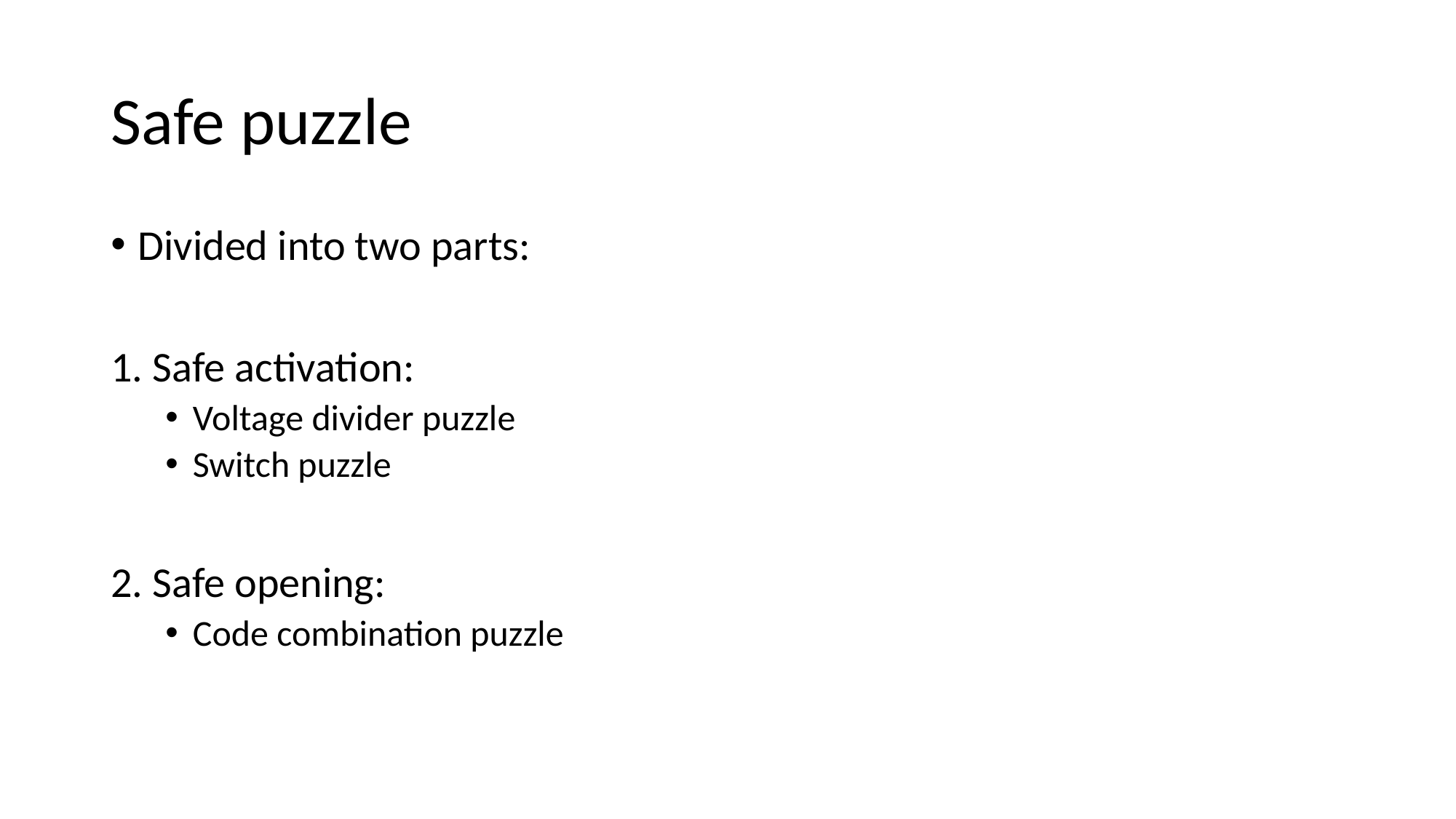

# Safe puzzle
Divided into two parts:

1. Safe activation:
Voltage divider puzzle
Switch puzzle

2. Safe opening:
Code combination puzzle